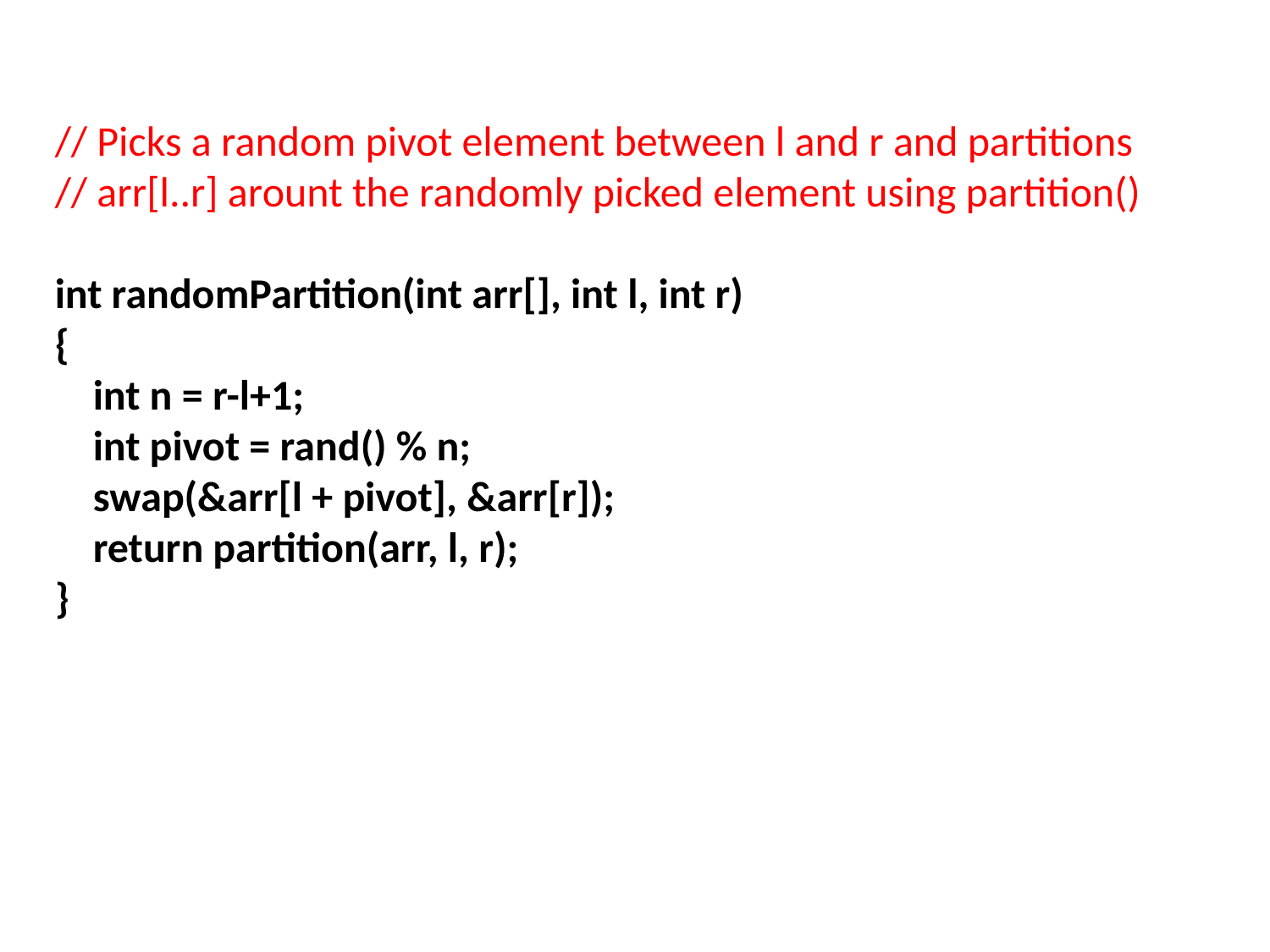

// Picks a random pivot element between l and r and partitions
// arr[l..r] arount the randomly picked element using partition()

int randomPartition(int arr[], int l, int r)
{
    int n = r-l+1;
    int pivot = rand() % n;
    swap(&arr[l + pivot], &arr[r]);
    return partition(arr, l, r);
}